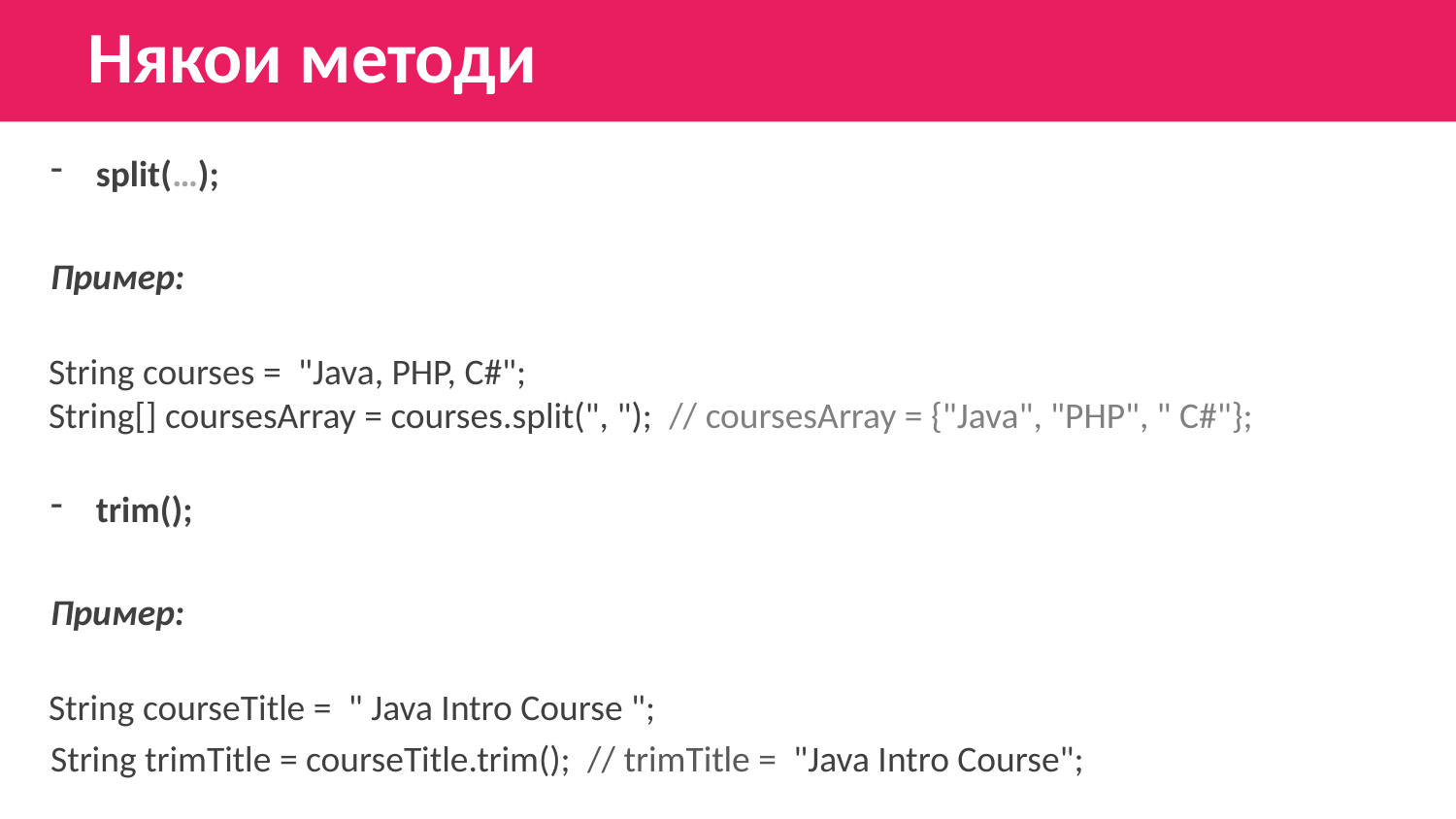

# Някои методи
split(…);

Пример:

String courses =  "Java, PHP, C#";
String[] coursesArray = courses.split(", ");  // coursesArray = {"Java", "PHP", " C#"};

trim();

Пример:

String courseTitle =  " Java Intro Course ";
String trimTitle = courseTitle.trim();  // trimTitle =  "Java Intro Course";